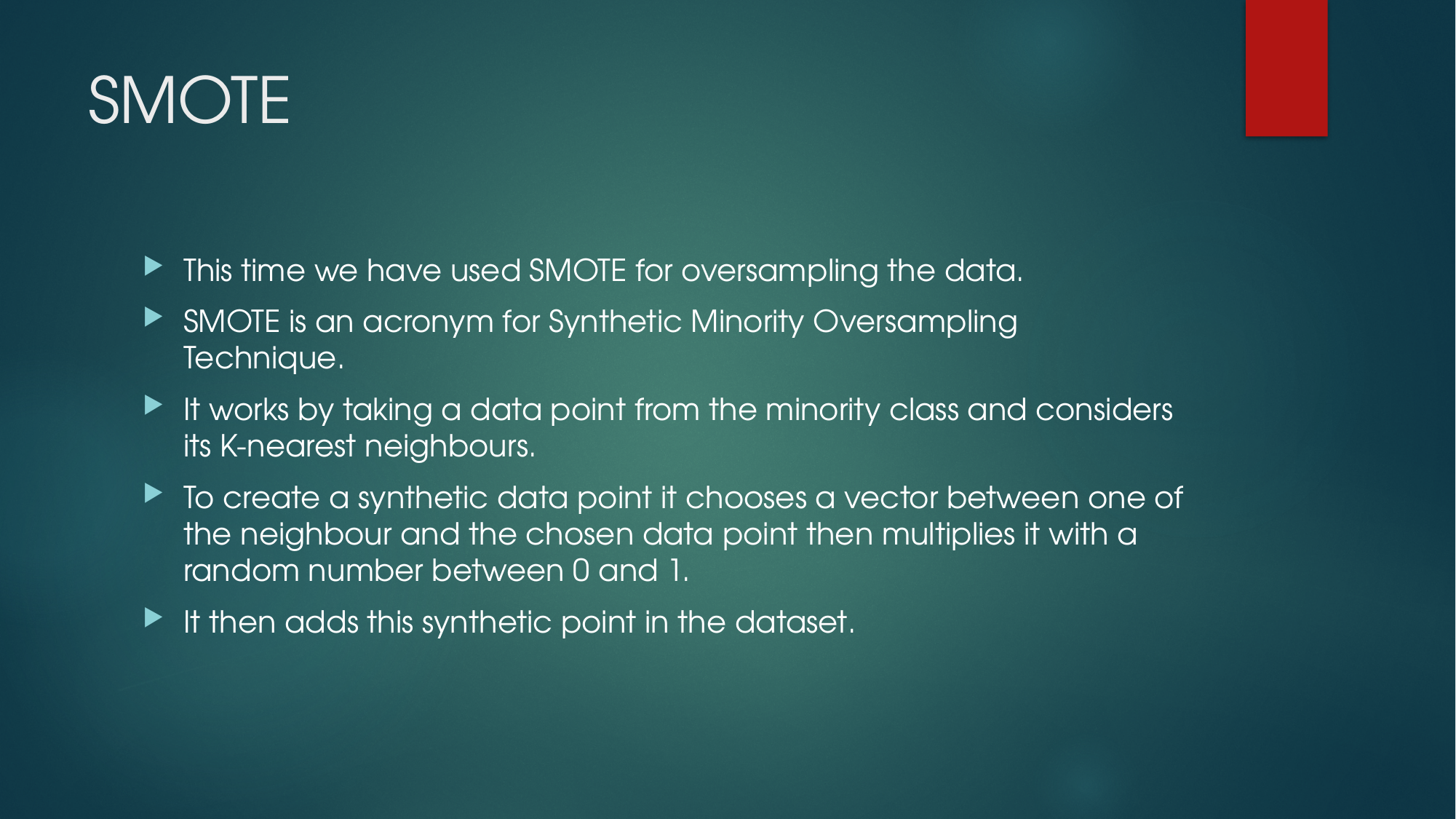

# SMOTE
This time we have used SMOTE for oversampling the data.
SMOTE is an acronym for Synthetic Minority Oversampling Technique.
It works by taking a data point from the minority class and considers its K-nearest neighbours.
To create a synthetic data point it chooses a vector between one of the neighbour and the chosen data point then multiplies it with a random number between 0 and 1.
It then adds this synthetic point in the dataset.